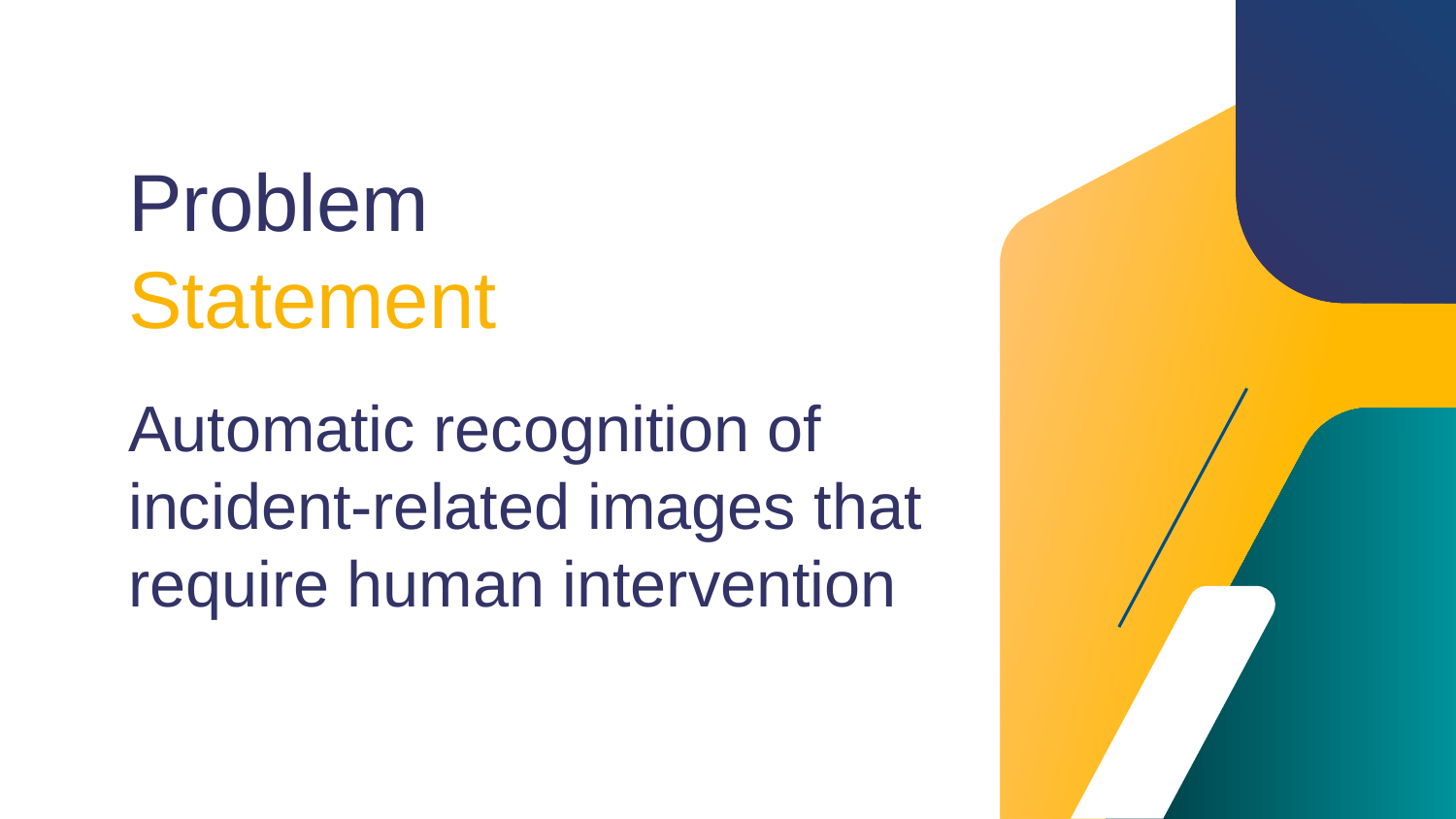

# Problem Statement
Automatic recognition of incident-related images that require human intervention